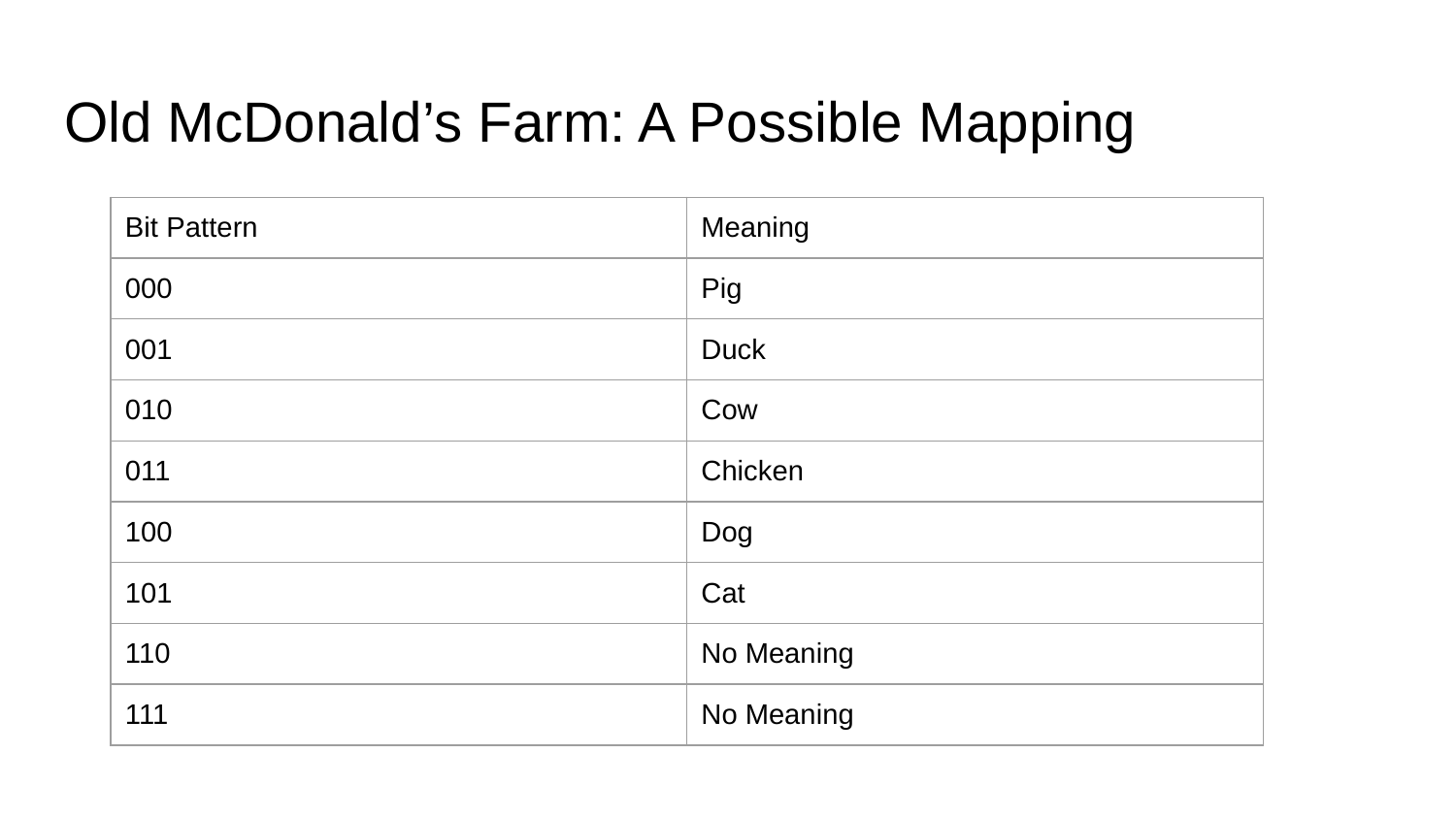

# Old McDonald’s Farm: A Possible Mapping
| Bit Pattern | Meaning |
| --- | --- |
| 000 | Pig |
| 001 | Duck |
| 010 | Cow |
| 011 | Chicken |
| 100 | Dog |
| 101 | Cat |
| 110 | No Meaning |
| 111 | No Meaning |